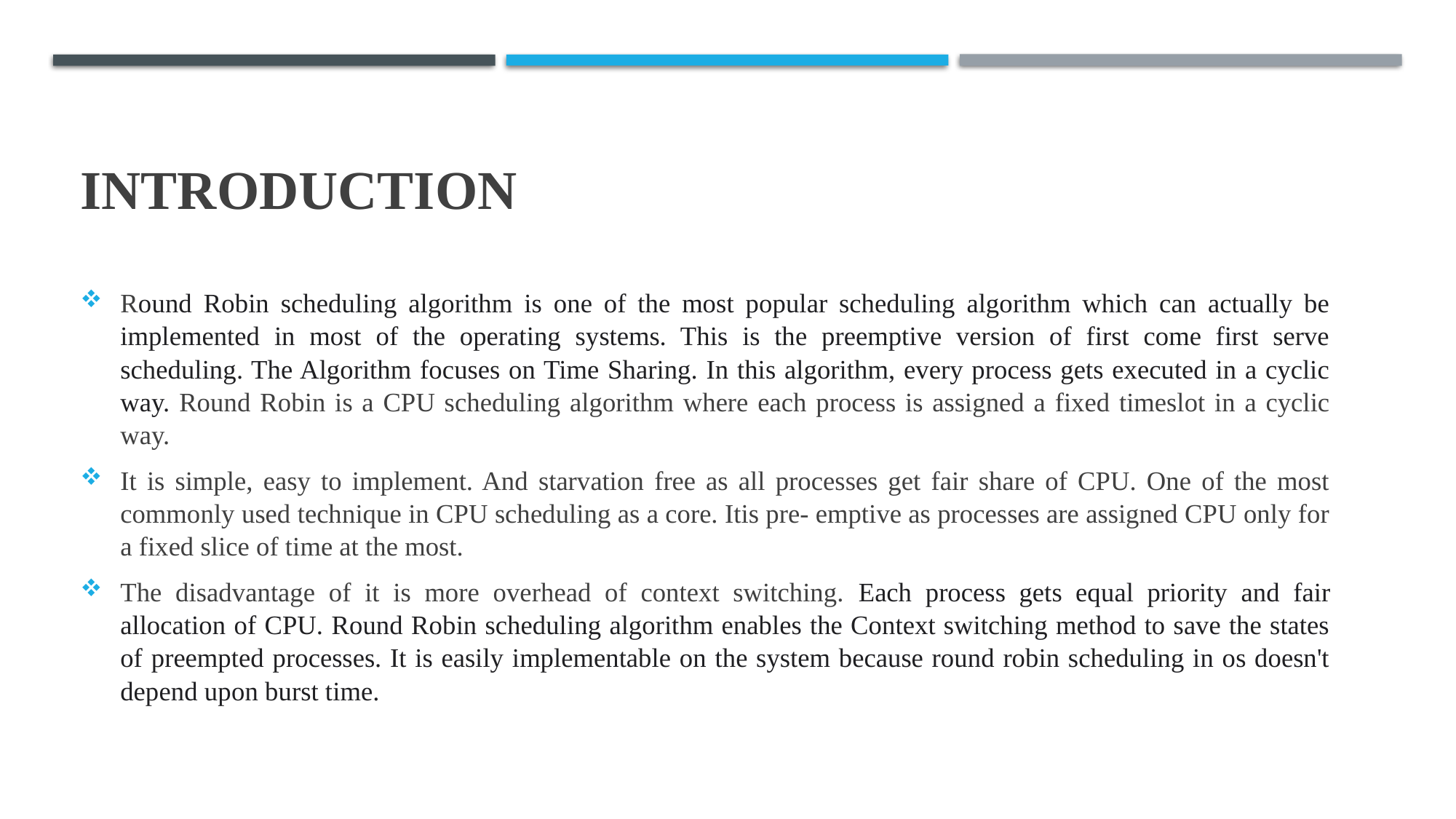

# INTRODUCTION
Round Robin scheduling algorithm is one of the most popular scheduling algorithm which can actually be implemented in most of the operating systems. This is the preemptive version of first come first serve scheduling. The Algorithm focuses on Time Sharing. In this algorithm, every process gets executed in a cyclic way. Round Robin is a CPU scheduling algorithm where each process is assigned a fixed timeslot in a cyclic way.
It is simple, easy to implement. And starvation free as all processes get fair share of CPU. One of the most commonly used technique in CPU scheduling as a core. Itis pre- emptive as processes are assigned CPU only for a fixed slice of time at the most.
The disadvantage of it is more overhead of context switching. Each process gets equal priority and fair allocation of CPU. Round Robin scheduling algorithm enables the Context switching method to save the states of preempted processes. It is easily implementable on the system because round robin scheduling in os doesn't depend upon burst time.